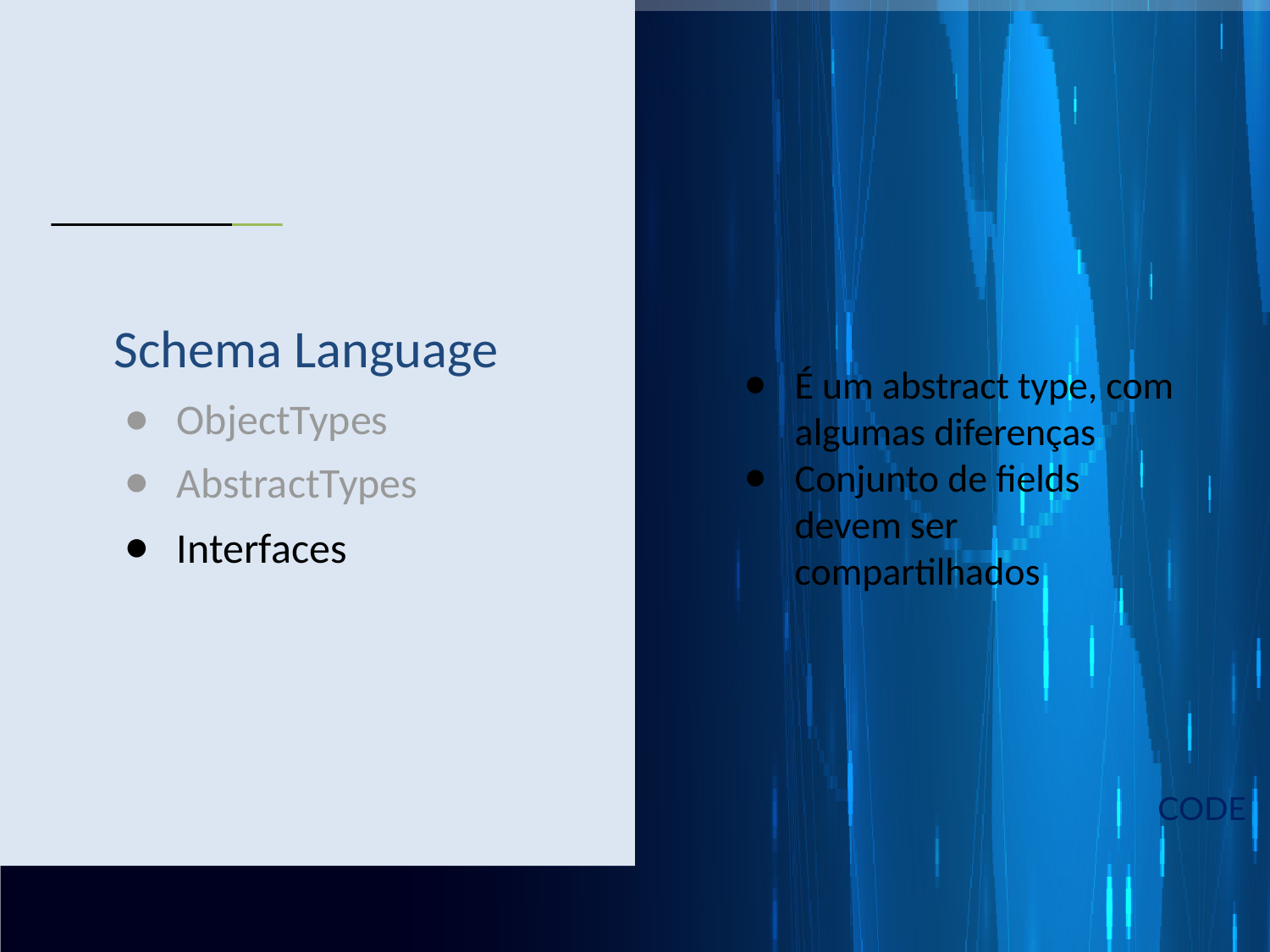

É um abstract type, com algumas diferenças
Conjunto de fields devem ser compartilhados
# Schema Language
ObjectTypes
AbstractTypes
Interfaces
CODE